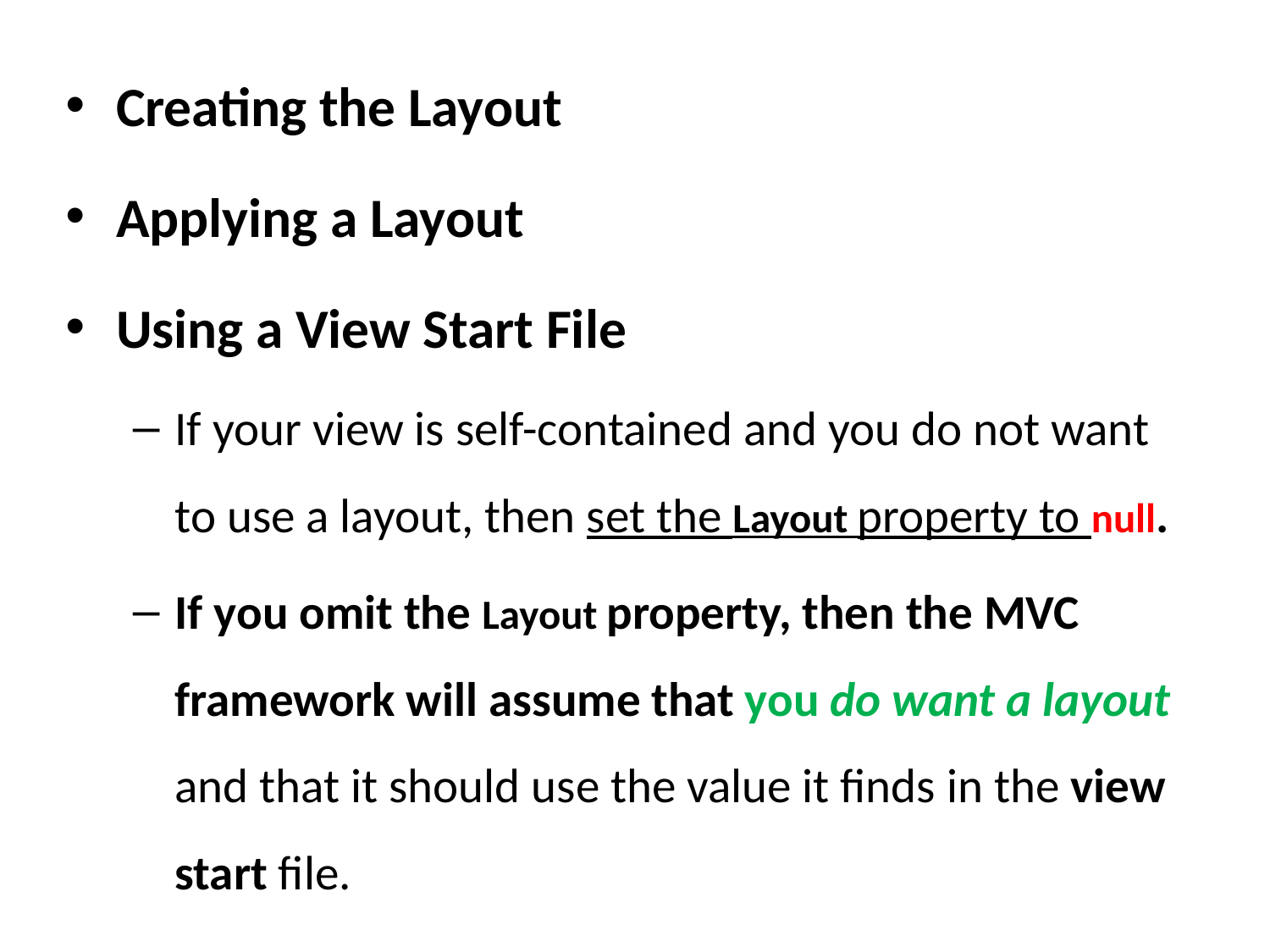

Creating the Layout
Applying a Layout
Using a View Start File
If your view is self-contained and you do not want to use a layout, then set the Layout property to null.
If you omit the Layout property, then the MVC framework will assume that you do want a layout and that it should use the value it finds in the view start file.